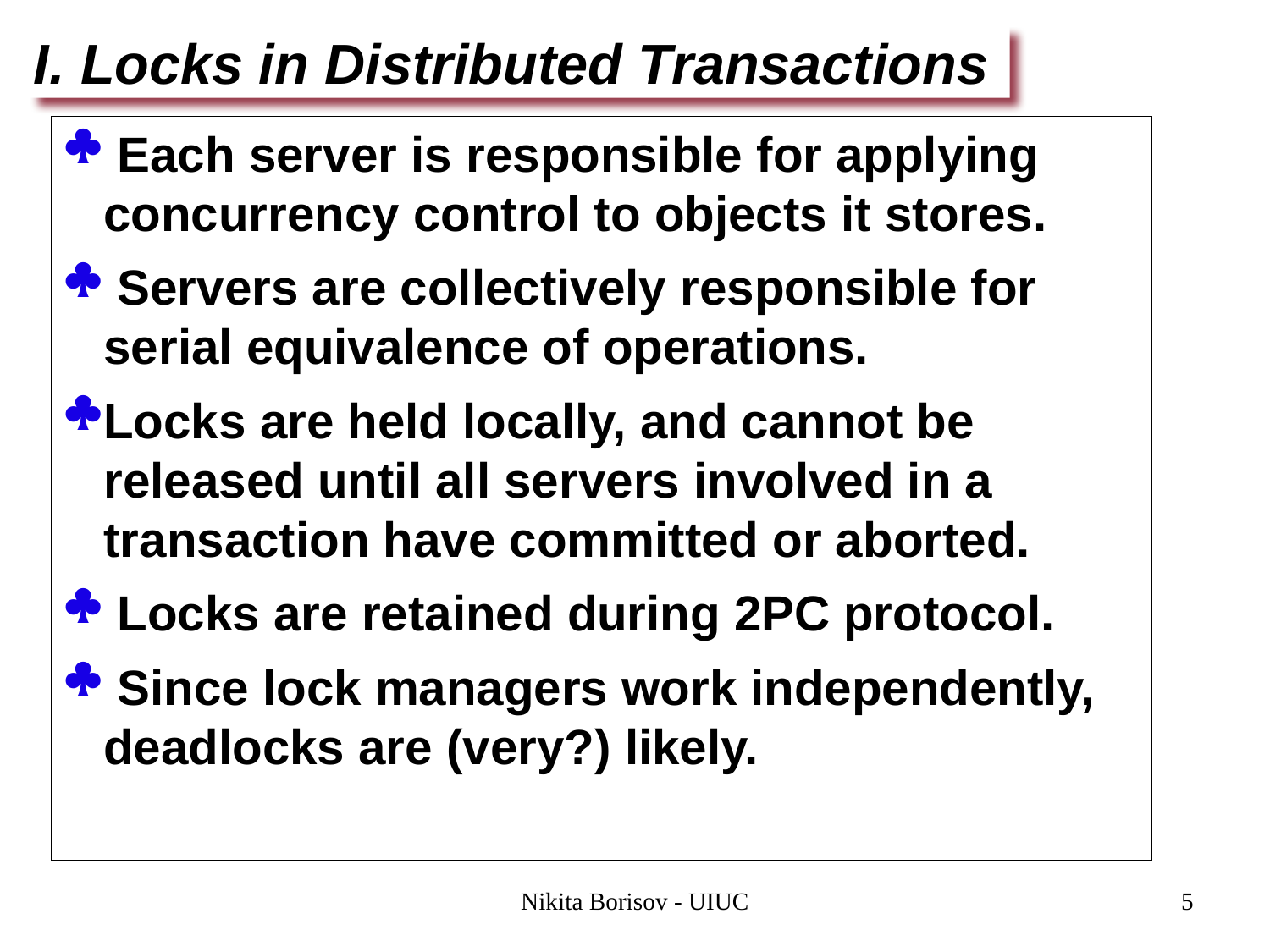

# I. Locks in Distributed Transactions
 Each server is responsible for applying concurrency control to objects it stores.
 Servers are collectively responsible for serial equivalence of operations.
Locks are held locally, and cannot be released until all servers involved in a transaction have committed or aborted.
 Locks are retained during 2PC protocol.
 Since lock managers work independently, deadlocks are (very?) likely.

Nikita Borisov - UIUC
5